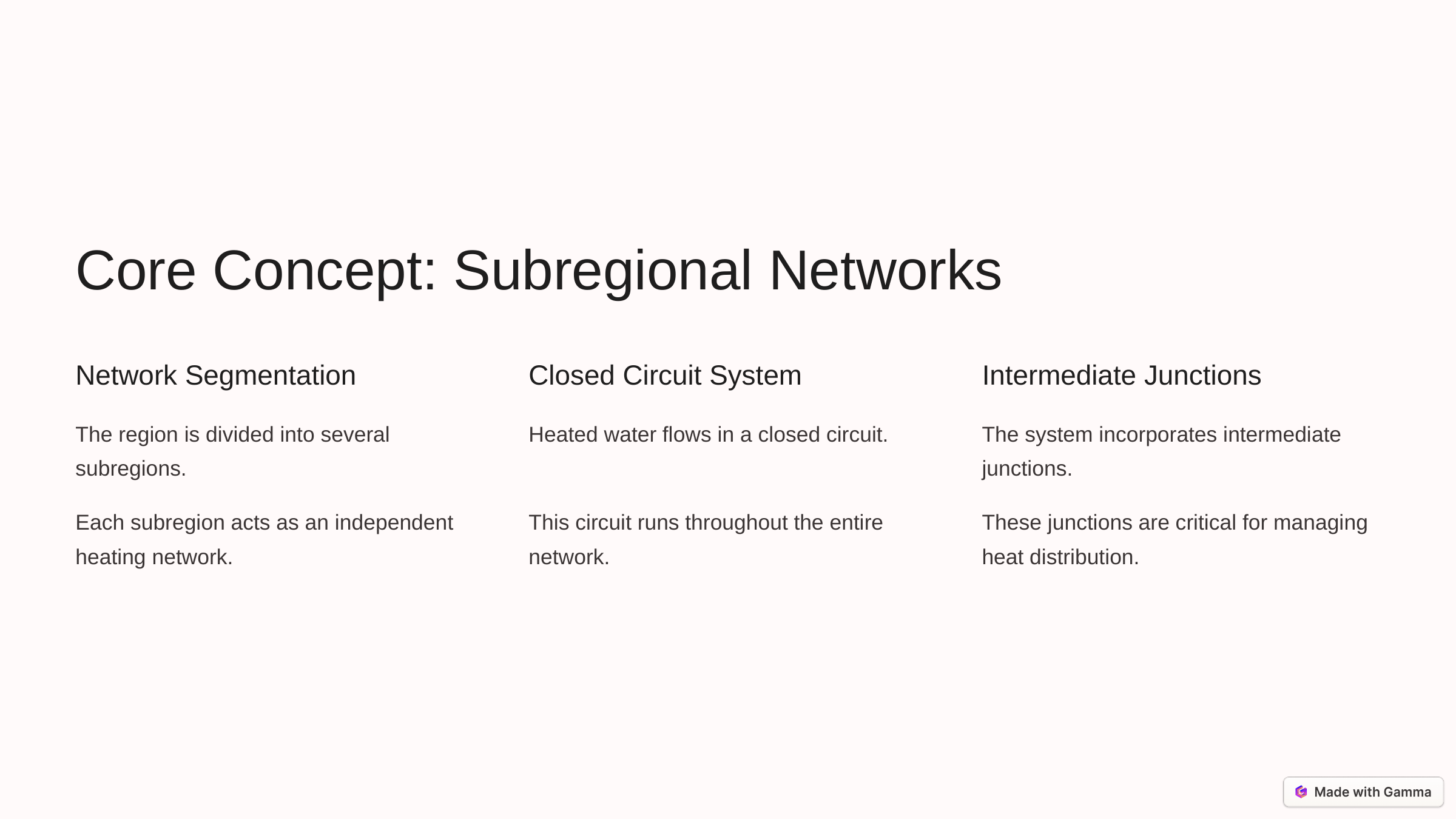

Core Concept: Subregional Networks
Network Segmentation
Closed Circuit System
Intermediate Junctions
The region is divided into several subregions.
Heated water flows in a closed circuit.
The system incorporates intermediate junctions.
Each subregion acts as an independent heating network.
This circuit runs throughout the entire network.
These junctions are critical for managing heat distribution.